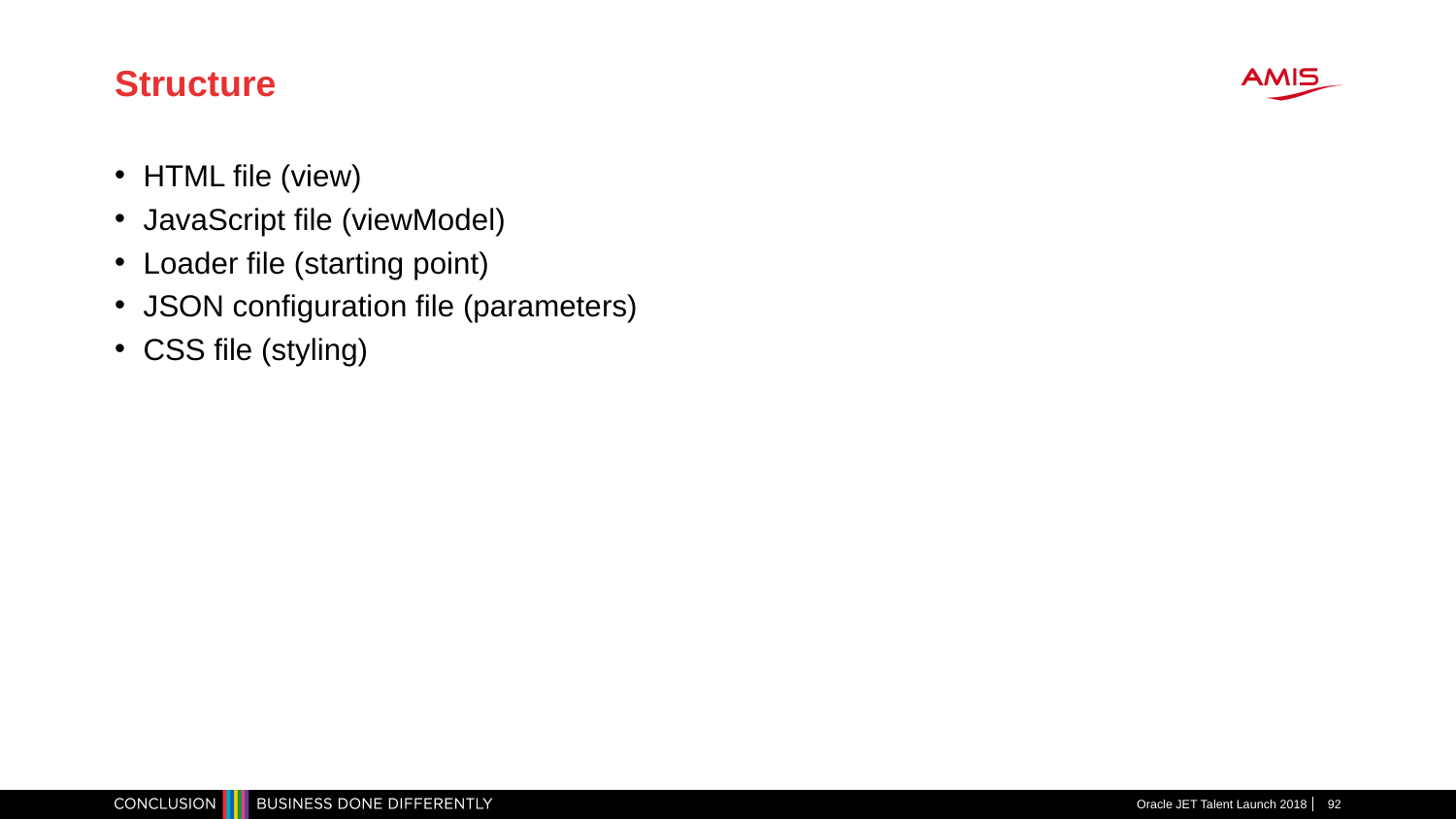

# Structure
HTML file (view)
JavaScript file (viewModel)
Loader file (starting point)
JSON configuration file (parameters)
CSS file (styling)

Oracle JET Talent Launch 2018
92